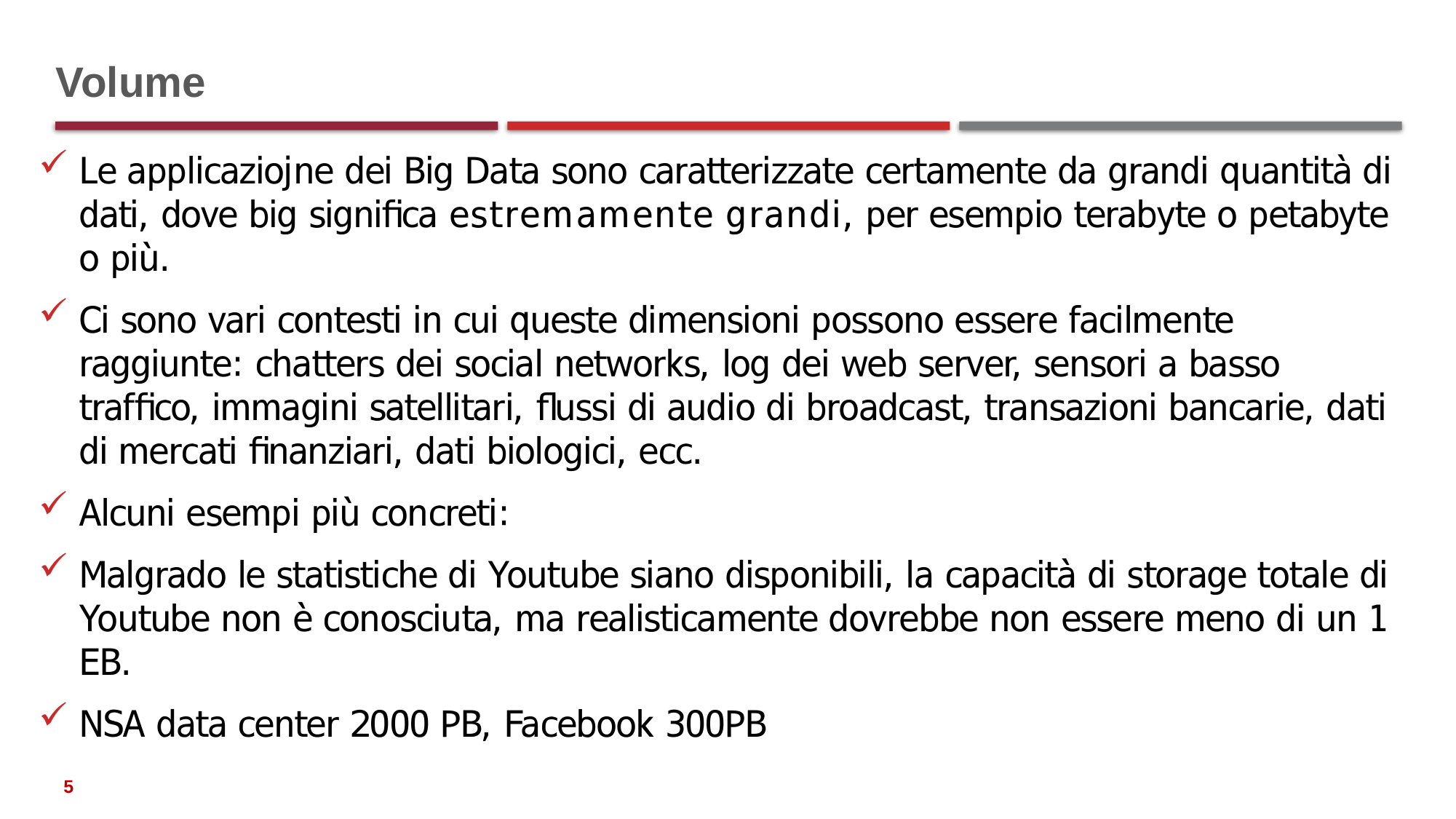

# Volume
Le applicaziojne dei Big Data sono caratterizzate certamente da grandi quantità di dati, dove big significa estremamente grandi, per esempio terabyte o petabyte o più.
Ci sono vari contesti in cui queste dimensioni possono essere facilmente raggiunte: chatters dei social networks, log dei web server, sensori a basso traffico, immagini satellitari, flussi di audio di broadcast, transazioni bancarie, dati di mercati finanziari, dati biologici, ecc.
Alcuni esempi più concreti:
Malgrado le statistiche di Youtube siano disponibili, la capacità di storage totale di Youtube non è conosciuta, ma realisticamente dovrebbe non essere meno di un 1 EB.
NSA data center 2000 PB, Facebook 300PB
5